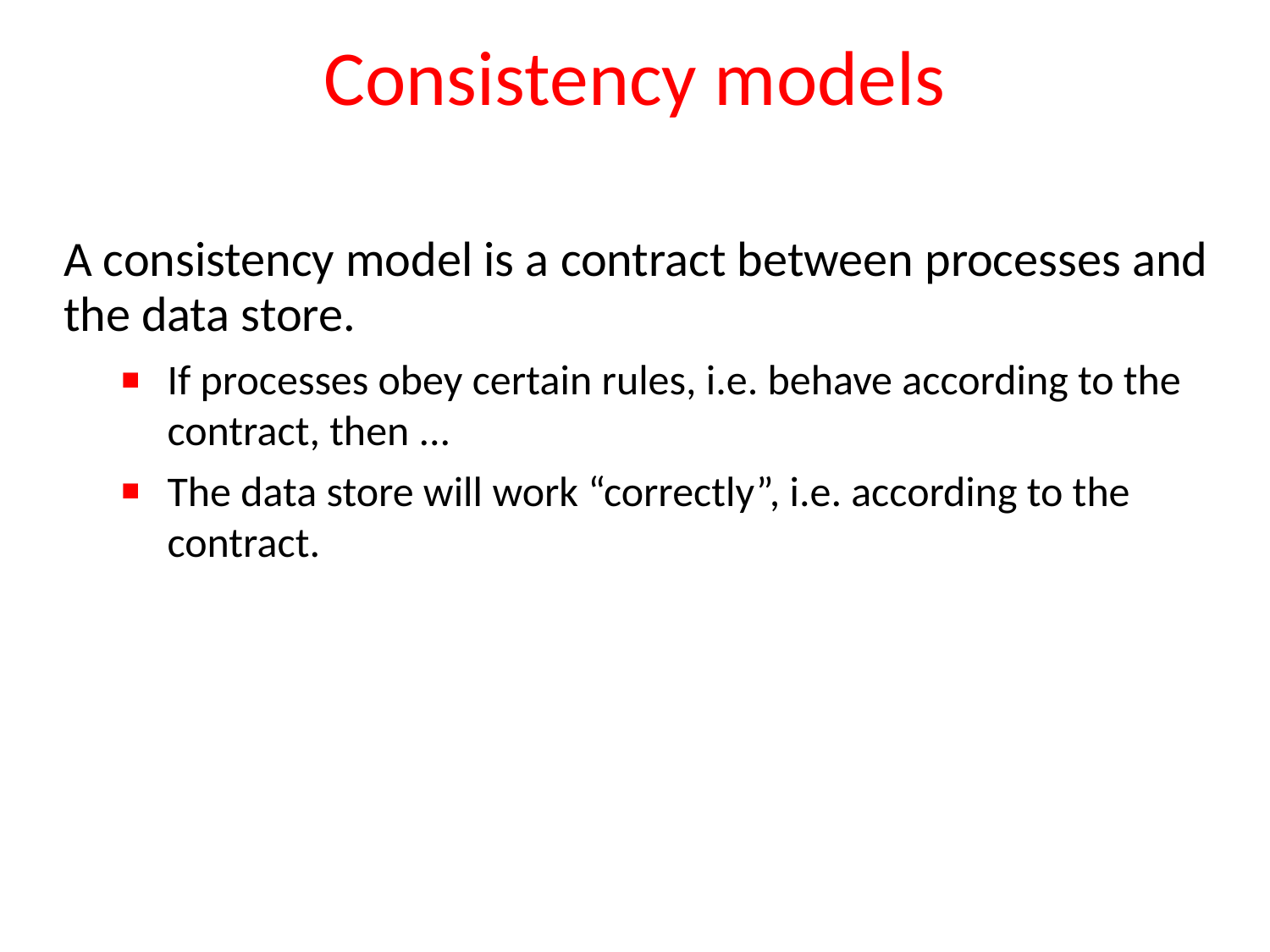

# Consistency models
A consistency model is a contract between processes and the data store.
If processes obey certain rules, i.e. behave according to the contract, then ...
The data store will work “correctly”, i.e. according to the contract.